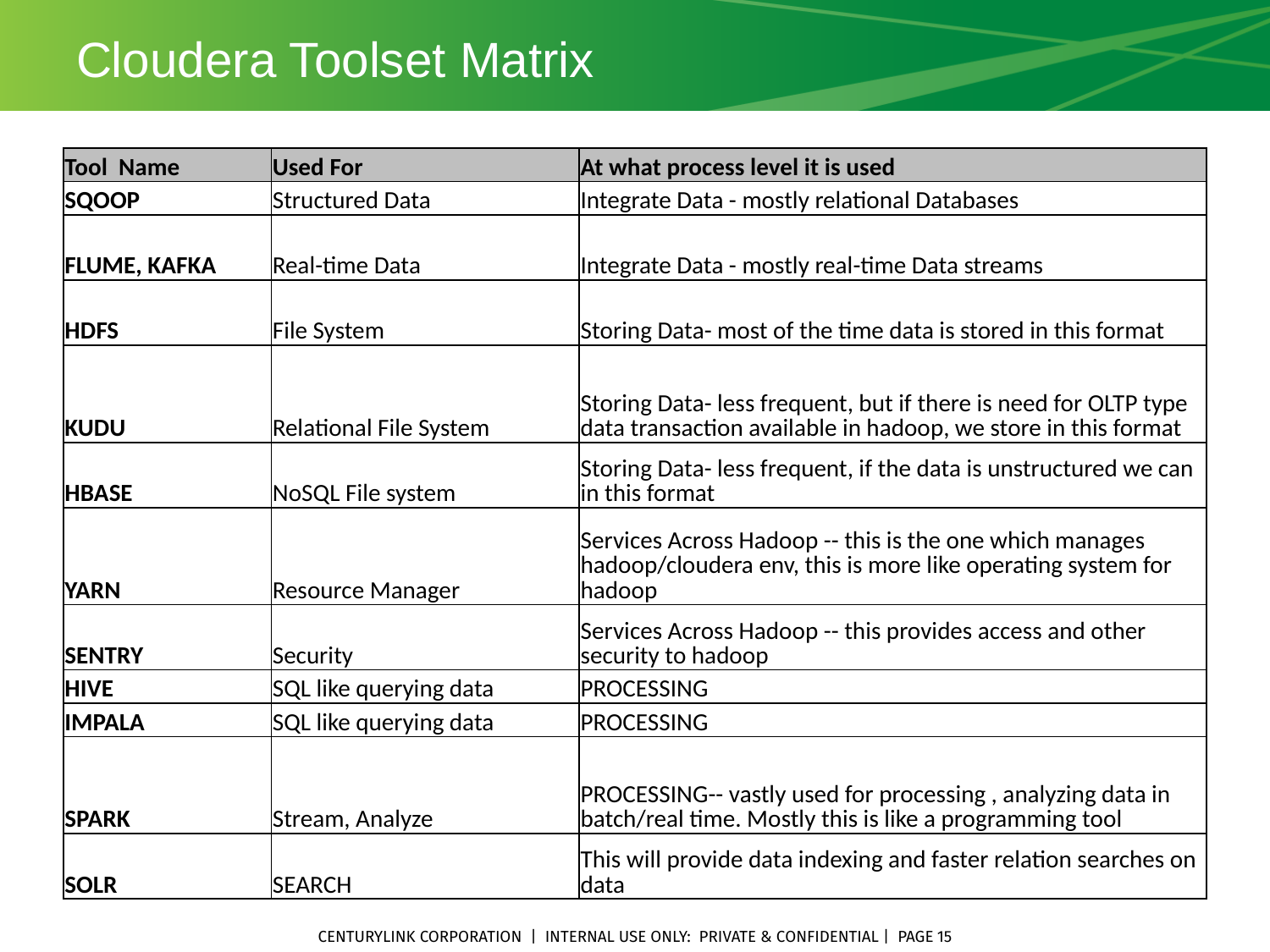

# Cloudera Toolset Matrix
| Tool  Name | Used For | At what process level it is used |
| --- | --- | --- |
| SQOOP | Structured Data | Integrate Data - mostly relational Databases |
| FLUME, KAFKA | Real-time Data | Integrate Data - mostly real-time Data streams |
| HDFS | File System | Storing Data- most of the time data is stored in this format |
| KUDU | Relational File System | Storing Data- less frequent, but if there is need for OLTP type data transaction available in hadoop, we store in this format |
| HBASE | NoSQL File system | Storing Data- less frequent, if the data is unstructured we can in this format |
| YARN | Resource Manager | Services Across Hadoop -- this is the one which manages hadoop/cloudera env, this is more like operating system for hadoop |
| SENTRY | Security | Services Across Hadoop -- this provides access and other security to hadoop |
| HIVE | SQL like querying data | PROCESSING |
| IMPALA | SQL like querying data | PROCESSING |
| SPARK | Stream, Analyze | PROCESSING-- vastly used for processing , analyzing data in batch/real time. Mostly this is like a programming tool |
| SOLR | SEARCH | This will provide data indexing and faster relation searches on data |